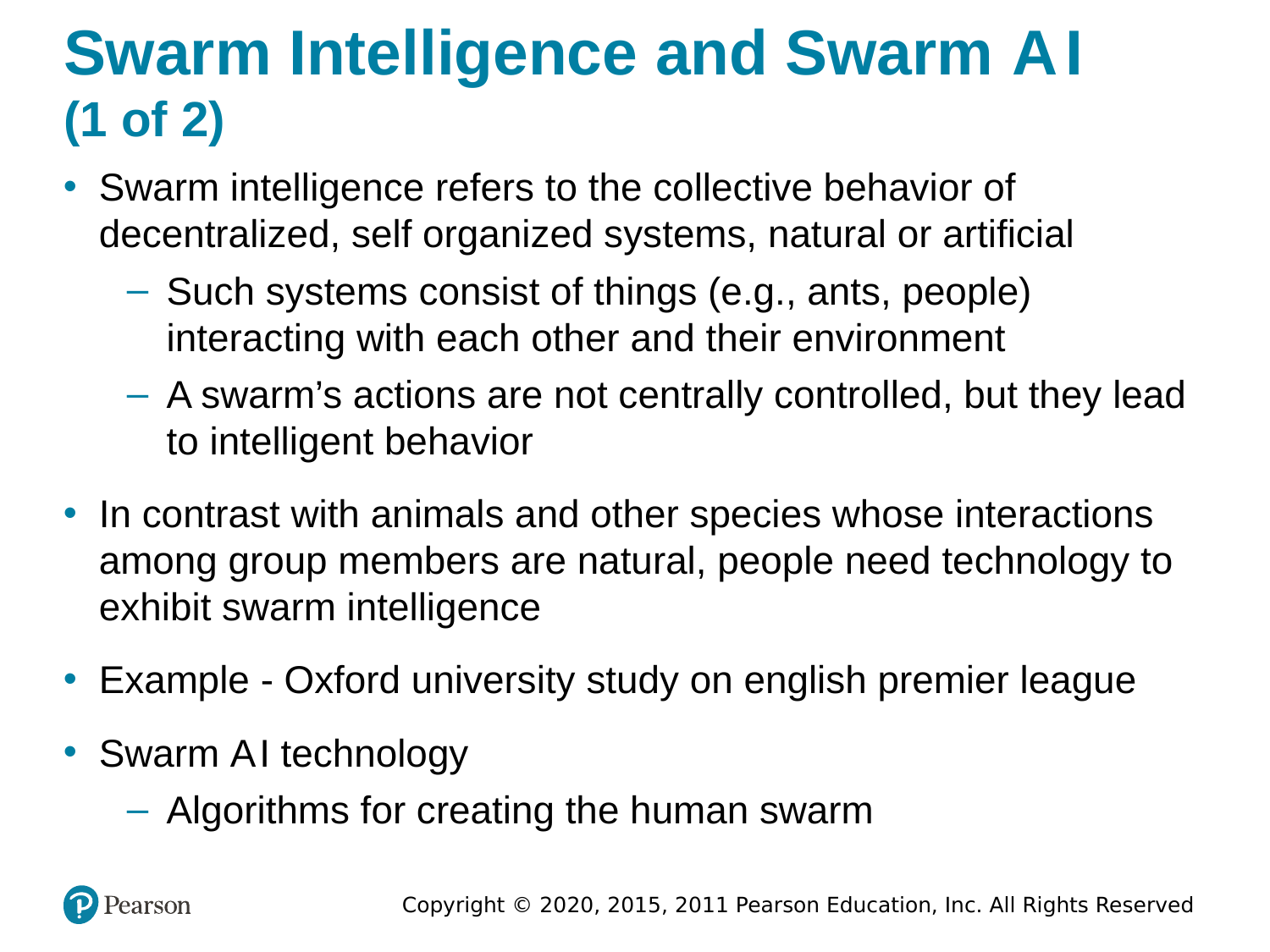

# Swarm Intelligence and Swarm A I     (1 of 2)
Swarm intelligence refers to the collective behavior of decentralized, self organized systems, natural or artificial
Such systems consist of things (e.g., ants, people) interacting with each other and their environment
A swarm’s actions are not centrally controlled, but they lead to intelligent behavior
In contrast with animals and other species whose interactions among group members are natural, people need technology to exhibit swarm intelligence
Example - Oxford university study on english premier league
Swarm A I technology
Algorithms for creating the human swarm